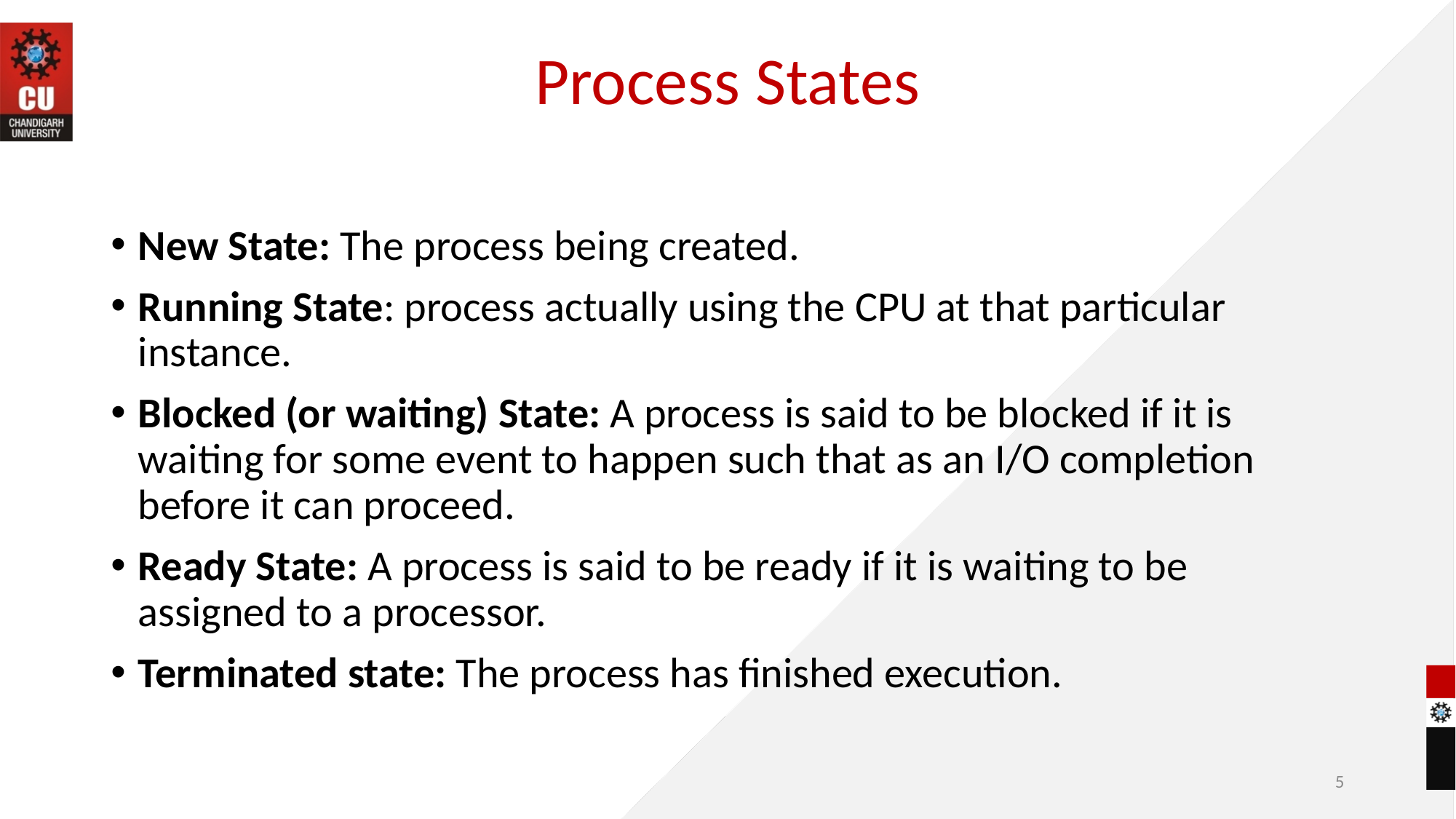

# Process States
New State: The process being created.
Running State: process actually using the CPU at that particular instance.
Blocked (or waiting) State: A process is said to be blocked if it is waiting for some event to happen such that as an I/O completion before it can proceed.
Ready State: A process is said to be ready if it is waiting to be assigned to a processor.
Terminated state: The process has finished execution.

5